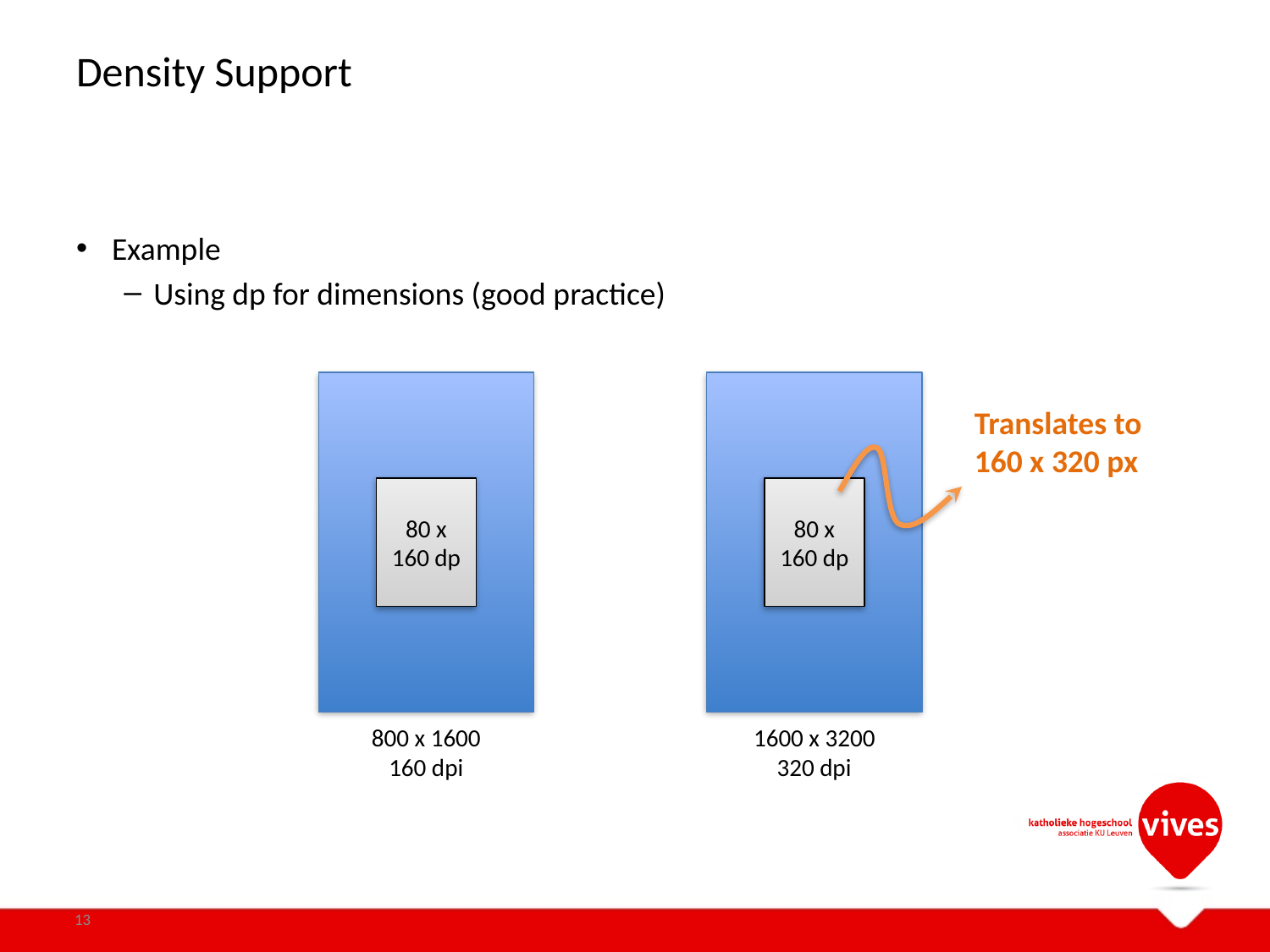

# Density Support
Example
Using dp for dimensions (good practice)

Translates to 160 x 320 px

80 x 160 dp
80 x 160 dp
800 x 1600
160 dpi
1600 x 3200
320 dpi
13